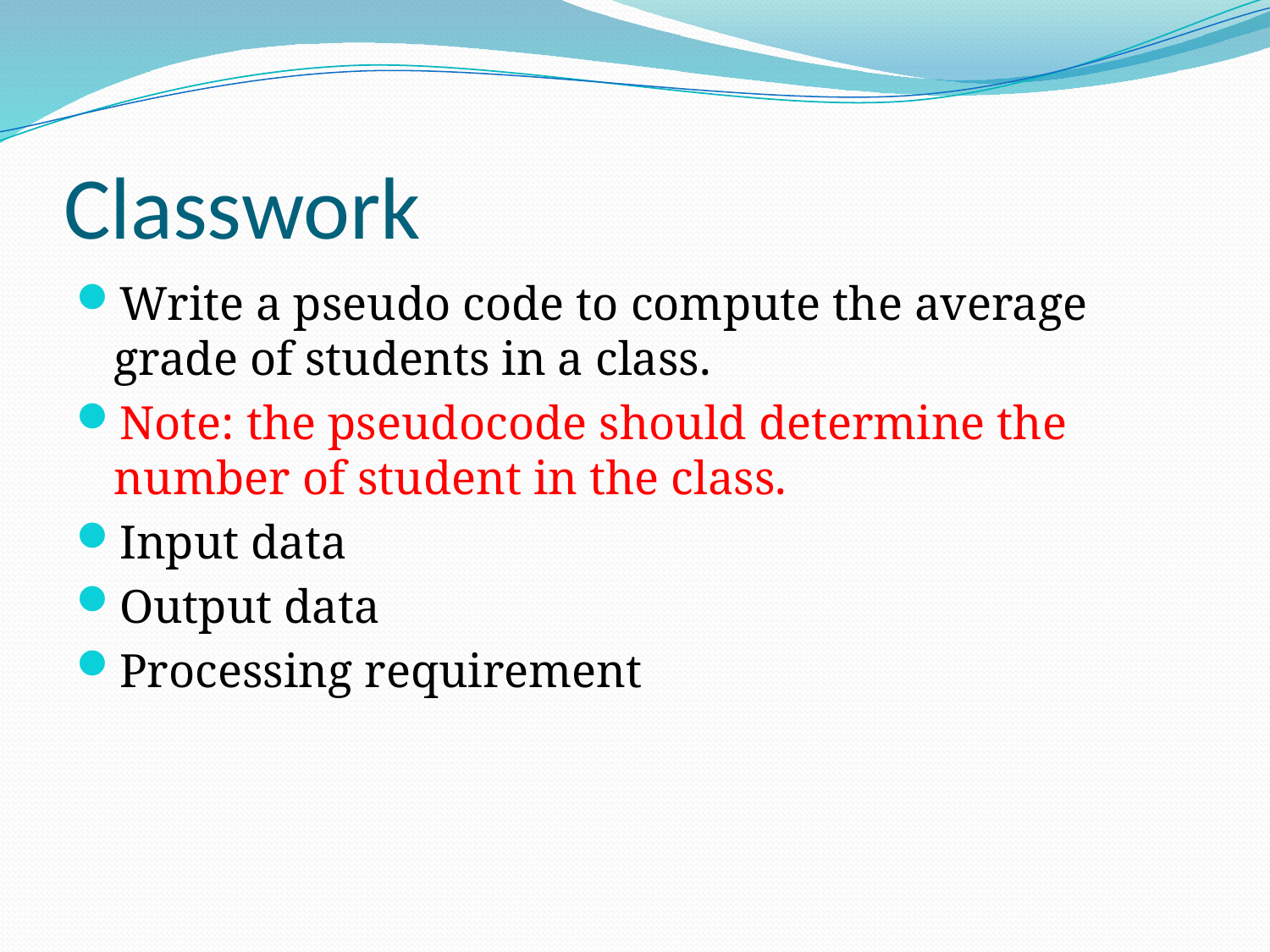

# Classwork
Write a pseudo code to compute the average grade of students in a class.
Note: the pseudocode should determine the number of student in the class.
Input data
Output data
Processing requirement